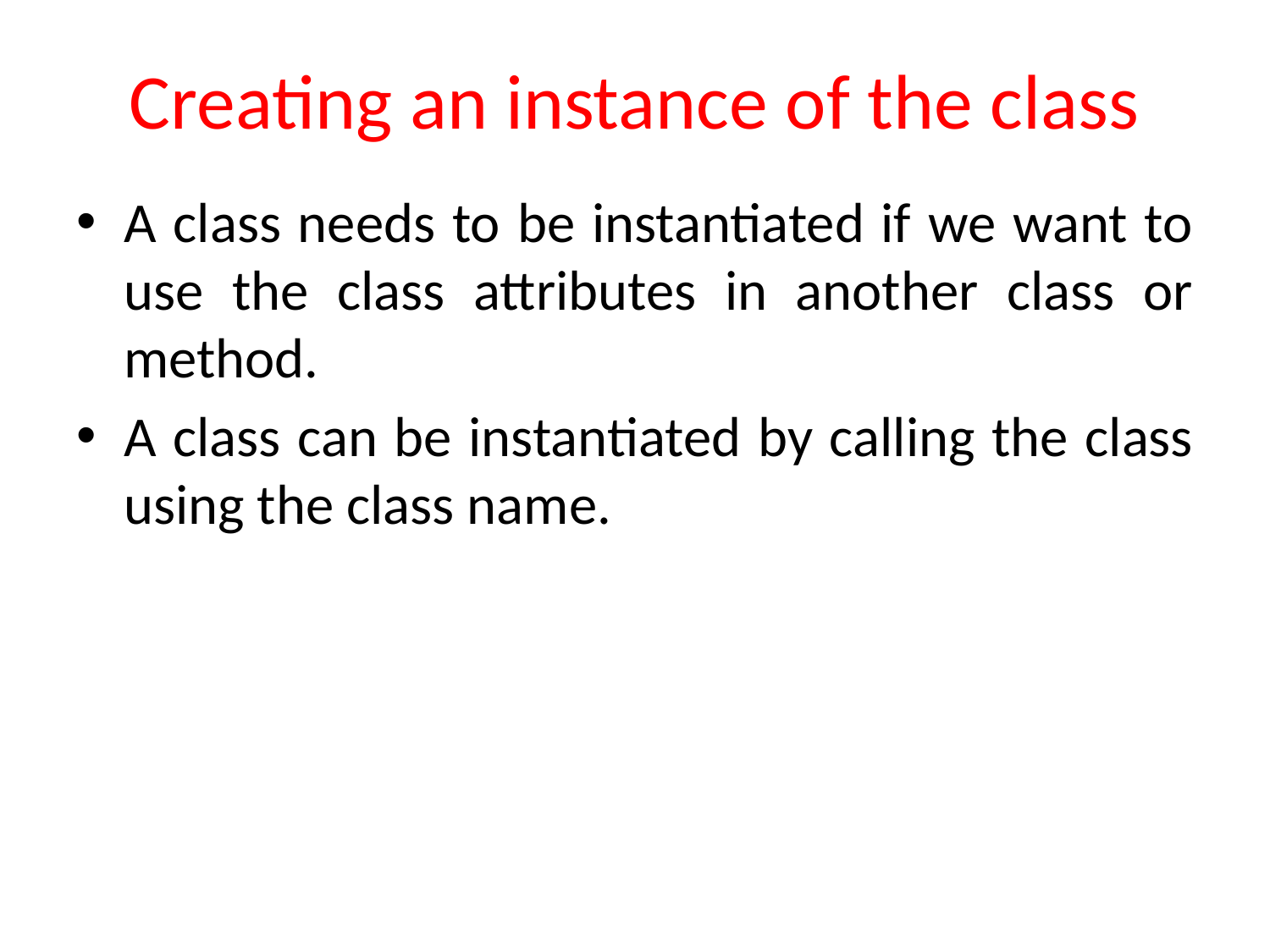

# Creating an instance of the class
A class needs to be instantiated if we want to use the class attributes in another class or method.
A class can be instantiated by calling the class using the class name.